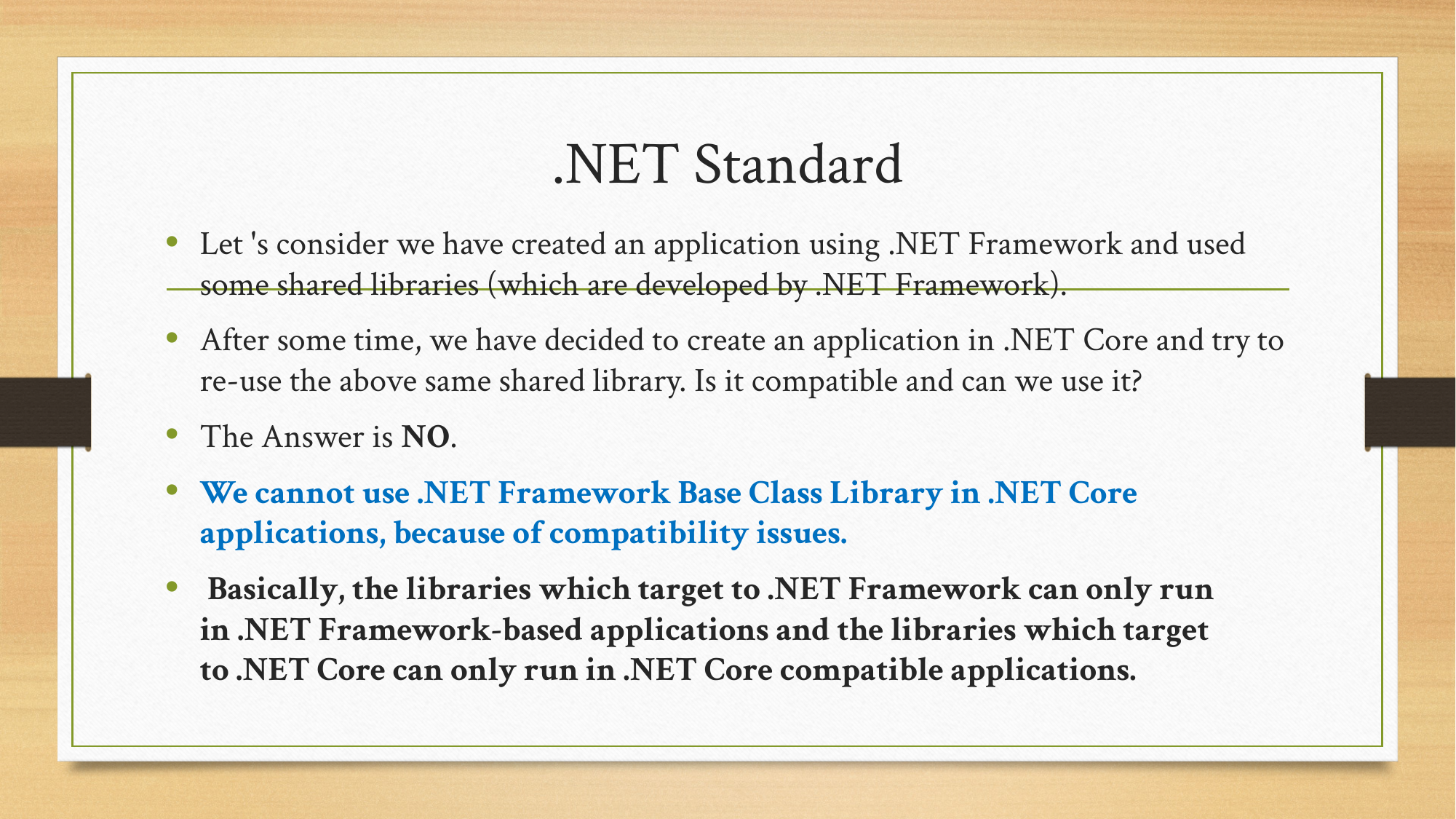

# .NET Standard
Let 's consider we have created an application using .NET Framework and used some shared libraries (which are developed by .NET Framework).
After some time, we have decided to create an application in .NET Core and try to re-use the above same shared library. Is it compatible and can we use it?
The Answer is NO.
We cannot use .NET Framework Base Class Library in .NET Core applications, because of compatibility issues.
 Basically, the libraries which target to .NET Framework can only run in .NET Framework-based applications and the libraries which target to .NET Core can only run in .NET Core compatible applications.